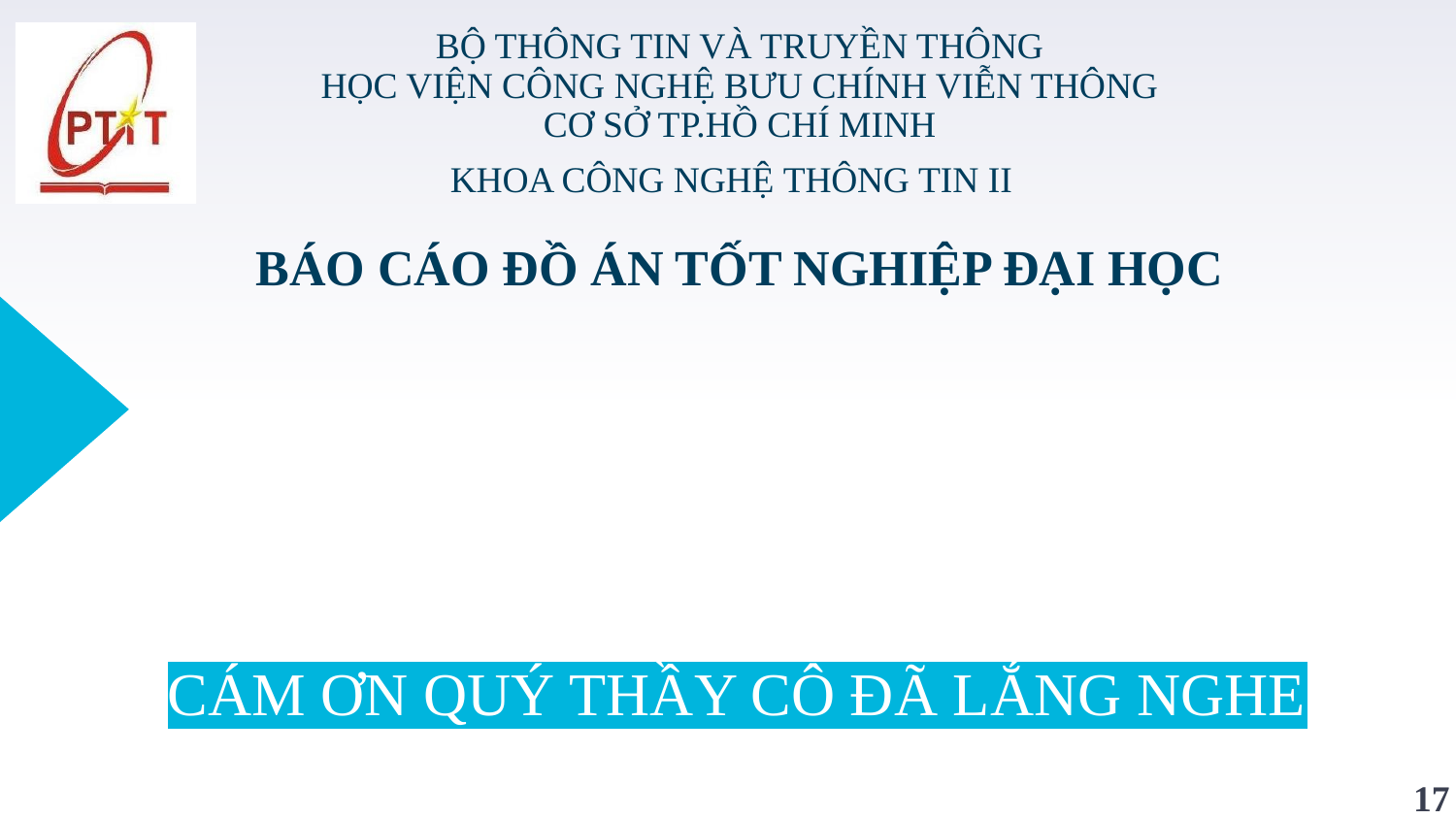

BỘ THÔNG TIN VÀ TRUYỀN THÔNG
HỌC VIỆN CÔNG NGHỆ BƯU CHÍNH VIỄN THÔNG
CƠ SỞ TP.HỒ CHÍ MINH

KHOA CÔNG NGHỆ THÔNG TIN II
# BÁO CÁO ĐỒ ÁN TỐT NGHIỆP ĐẠI HỌC
CÁM ƠN QUÝ THẦY CÔ ĐÃ LẮNG NGHE
17